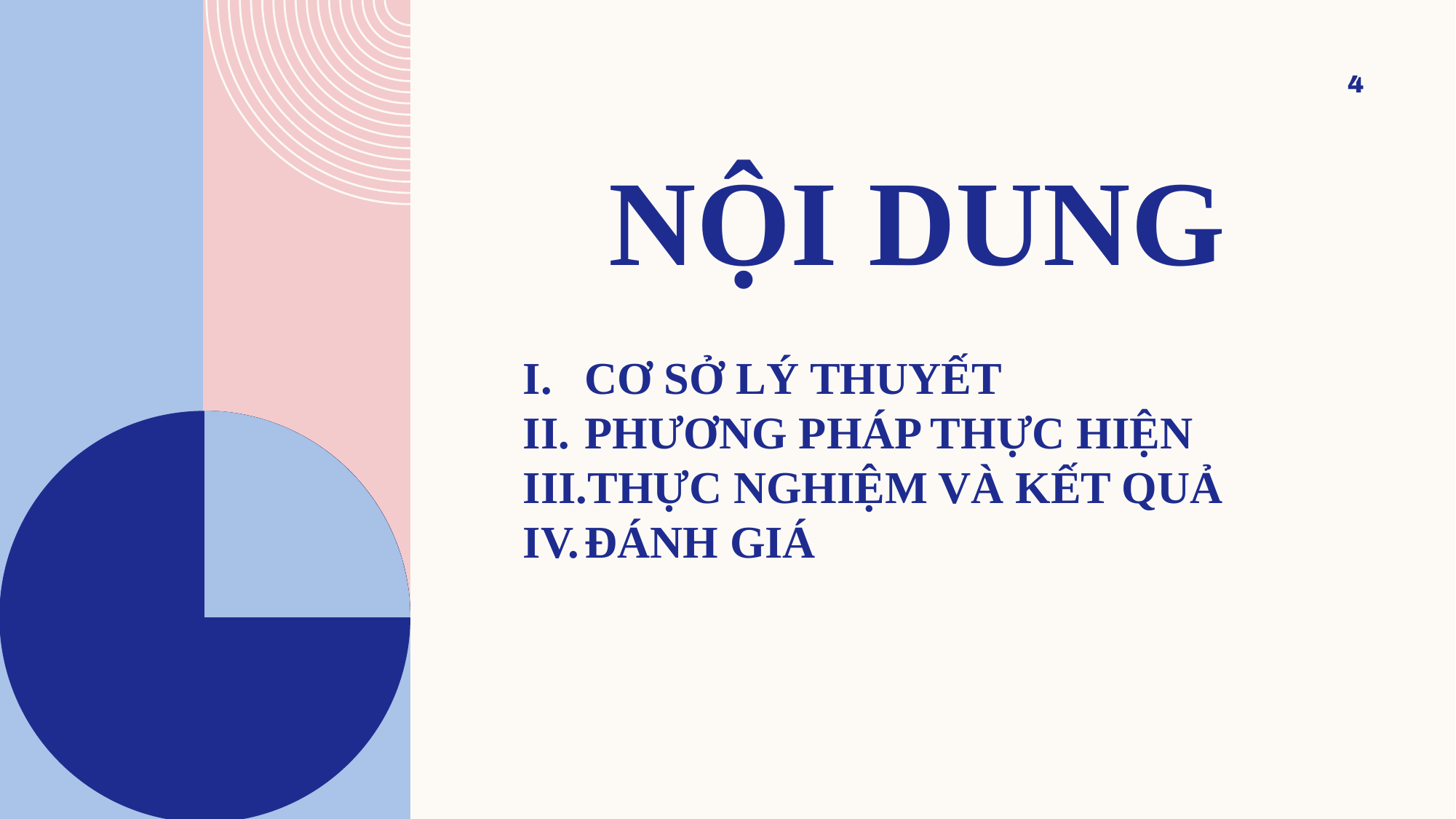

4
# Nội dung
CƠ SỞ LÝ THUYẾT
PHƯƠNG PHÁP THỰC HIỆN
THỰC NGHIỆM VÀ KẾT QUẢ
ĐÁNH GIÁ